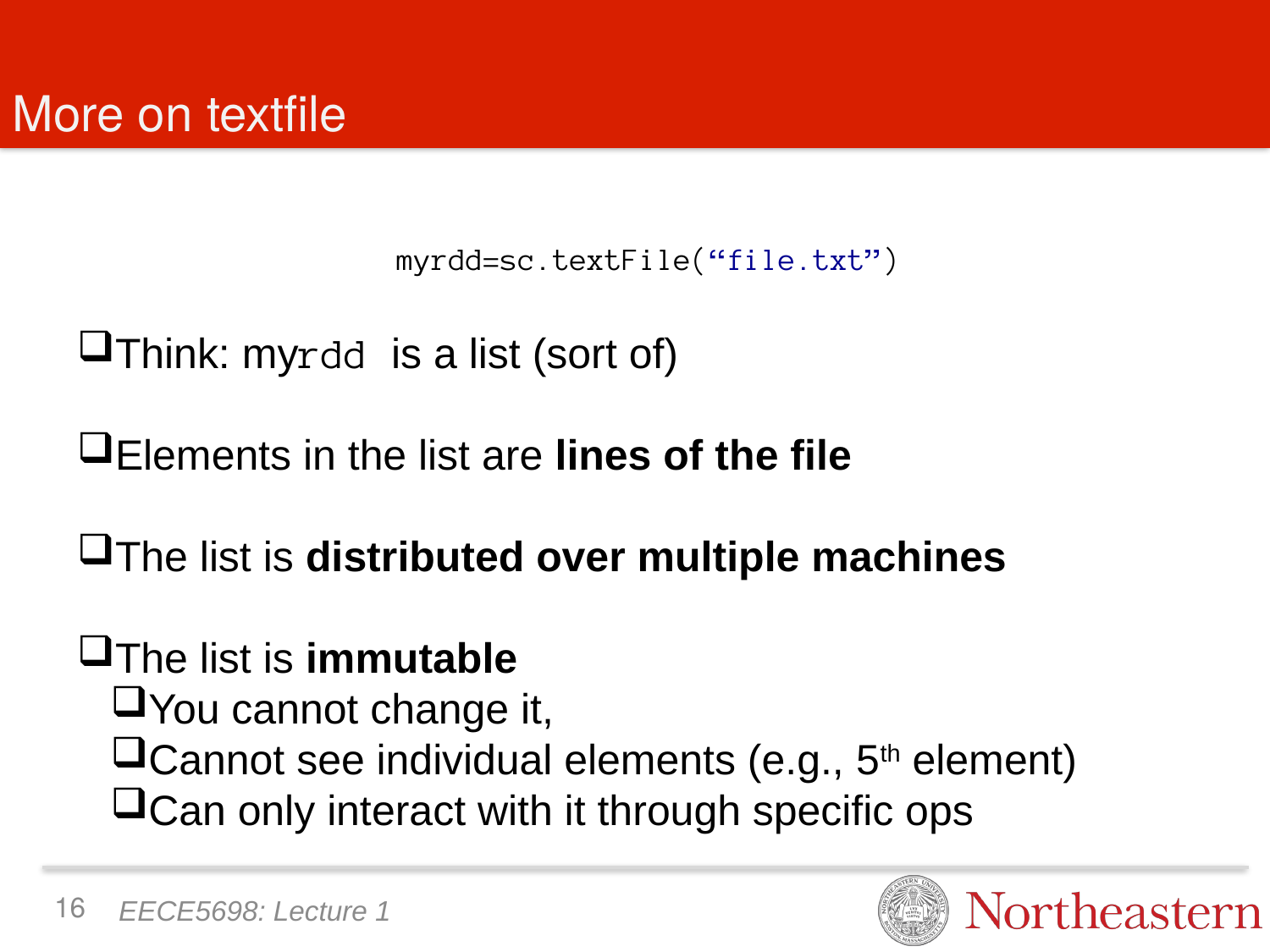

# More on textfile
myrdd=sc.textFile(“file.txt”)
Think: myrdd  is a list (sort of)

Elements in the list are lines of the file

The list is distributed over multiple machines

The list is immutable
You cannot change it,
Cannot see individual elements (e.g., 5th element)
Can only interact with it through specific ops
16
EECE5698: Lecture 1